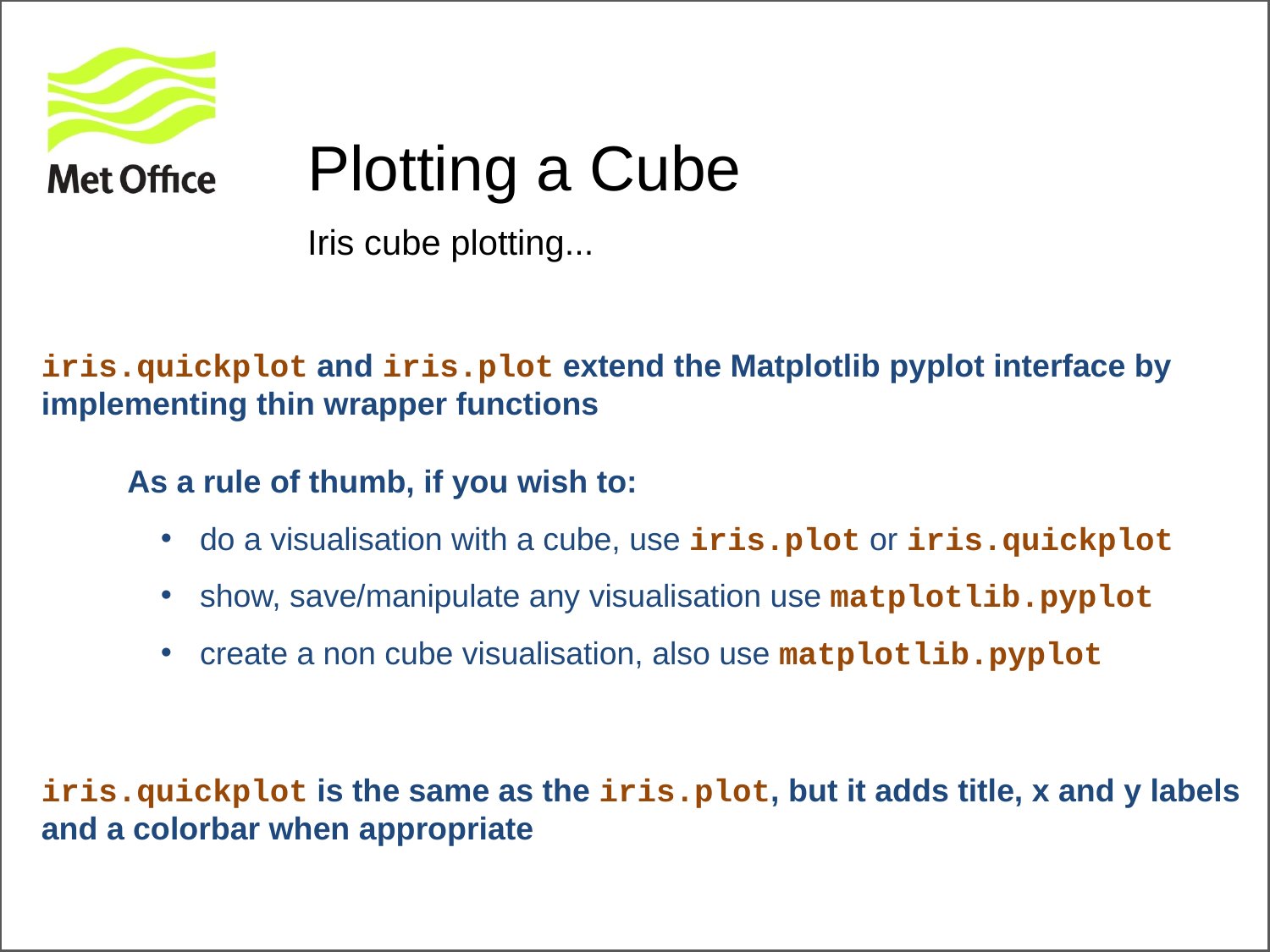

Plotting a Cube
Iris cube plotting...
iris.quickplot and iris.plot extend the Matplotlib pyplot interface by implementing thin wrapper functions
As a rule of thumb, if you wish to:
 do a visualisation with a cube, use iris.plot or iris.quickplot
 show, save/manipulate any visualisation use matplotlib.pyplot
 create a non cube visualisation, also use matplotlib.pyplot
iris.quickplot is the same as the iris.plot, but it adds title, x and y labels and a colorbar when appropriate